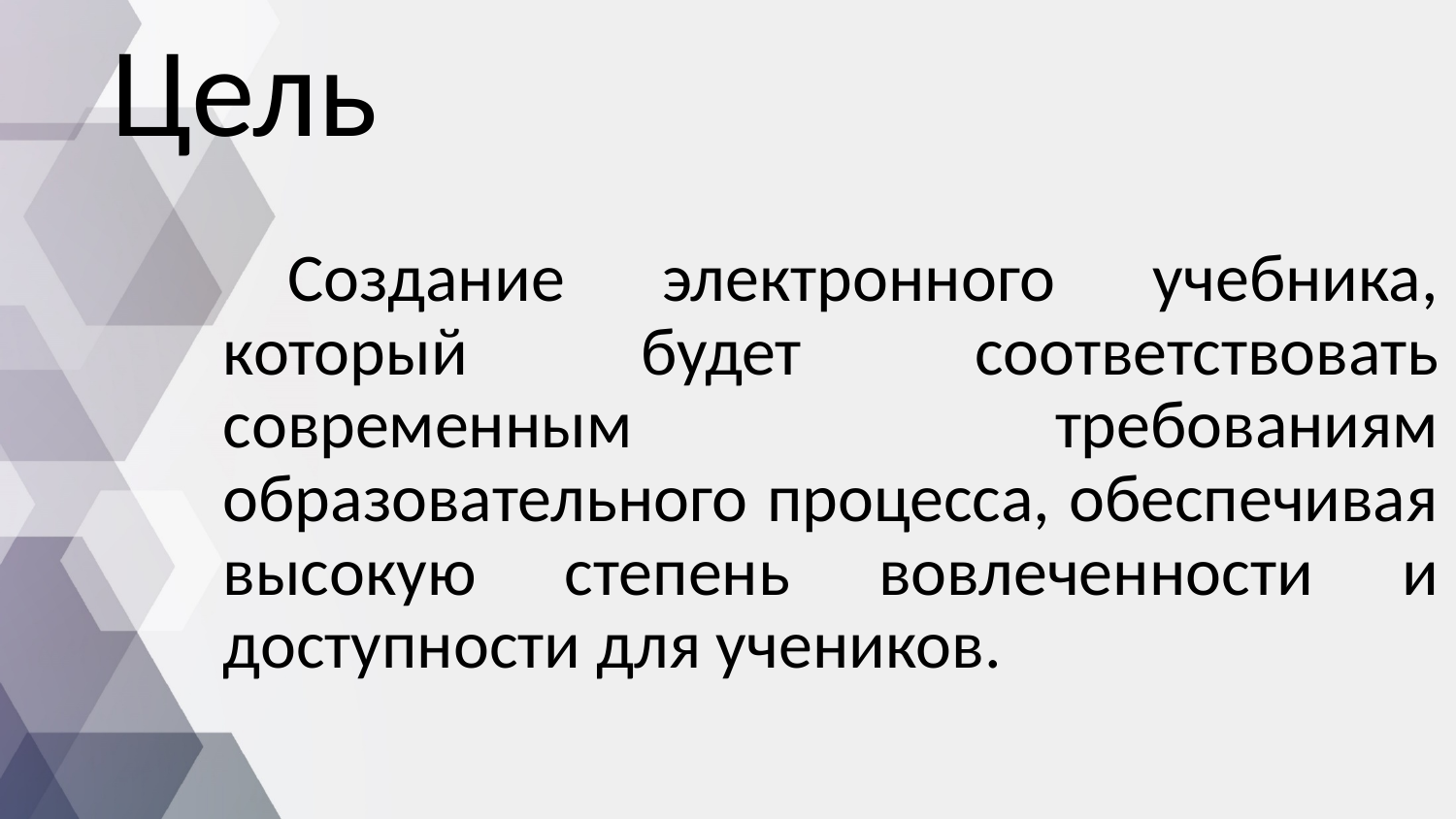

# Цель
Создание электронного учебника, который будет соответствовать современным требованиям образовательного процесса, обеспечивая высокую степень вовлеченности и доступности для учеников.